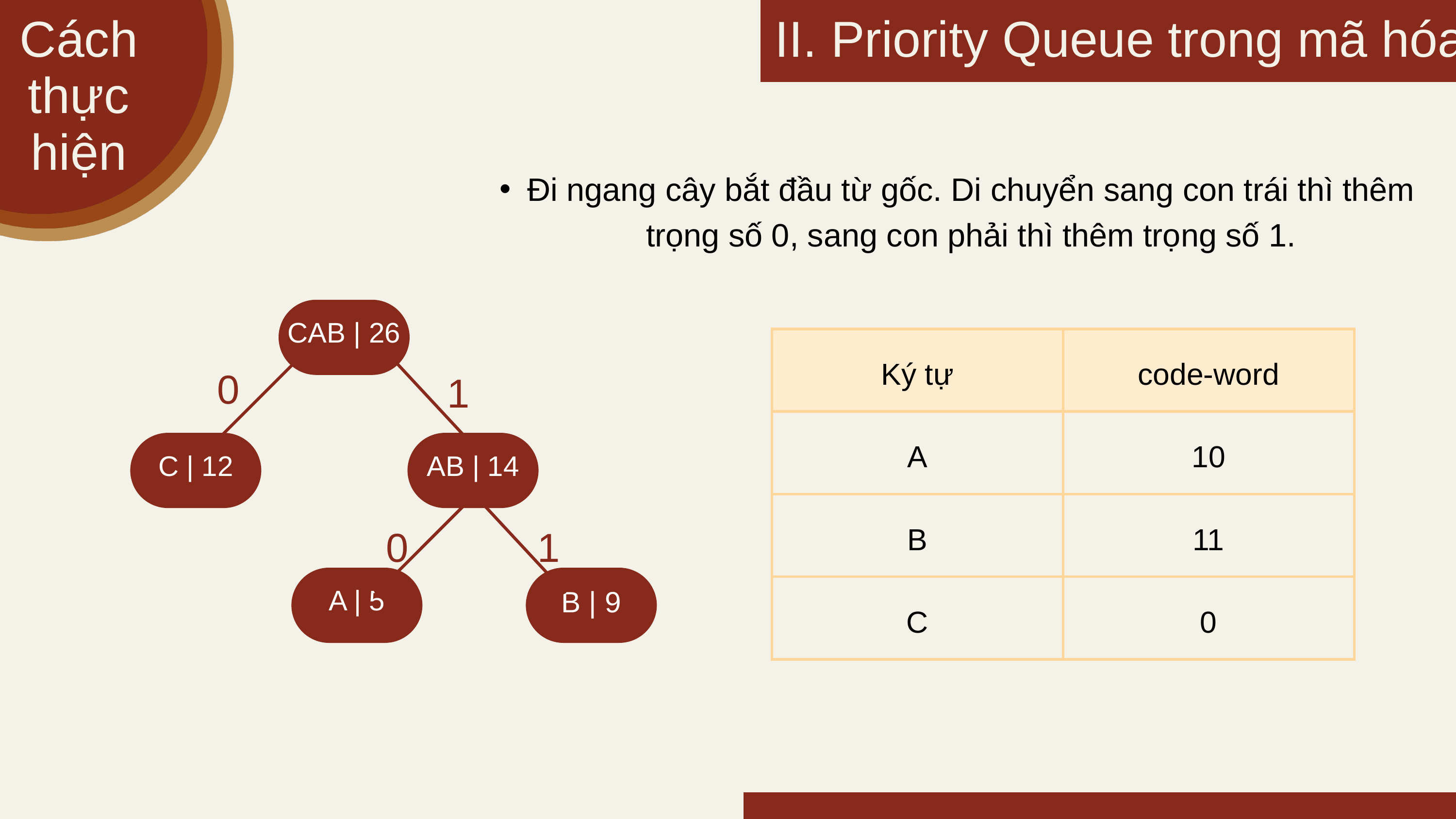

Cách thực hiện
II. Priority Queue trong mã hóa
Đi ngang cây bắt đầu từ gốc. Di chuyển sang con trái thì thêm trọng số 0, sang con phải thì thêm trọng số 1.

CAB | 26
| Ký tự | code-word |
| --- | --- |
| A | 10 |
| B | 11 |
| C | 0 |

0
1

C | 12

AB | 14

0
1

A | 5

B | 9